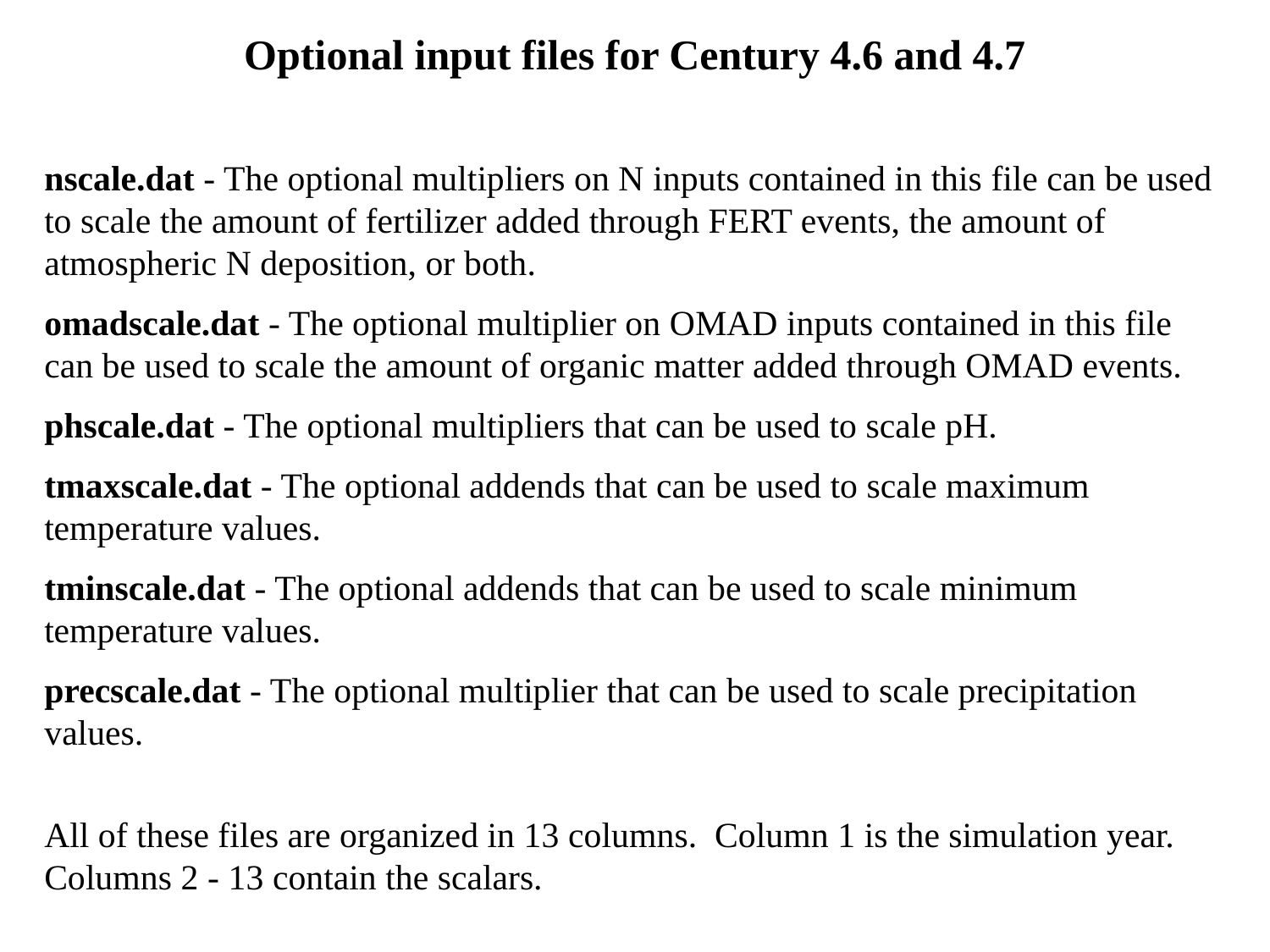

Optional input files for Century 4.6 and 4.7

nscale.dat - The optional multipliers on N inputs contained in this file can be used to scale the amount of fertilizer added through FERT events, the amount of atmospheric N deposition, or both.
omadscale.dat - The optional multiplier on OMAD inputs contained in this file can be used to scale the amount of organic matter added through OMAD events.
phscale.dat - The optional multipliers that can be used to scale pH.
tmaxscale.dat - The optional addends that can be used to scale maximum temperature values.
tminscale.dat - The optional addends that can be used to scale minimum temperature values.
precscale.dat - The optional multiplier that can be used to scale precipitation values.

All of these files are organized in 13 columns.  Column 1 is the simulation year.  Columns 2 - 13 contain the scalars.